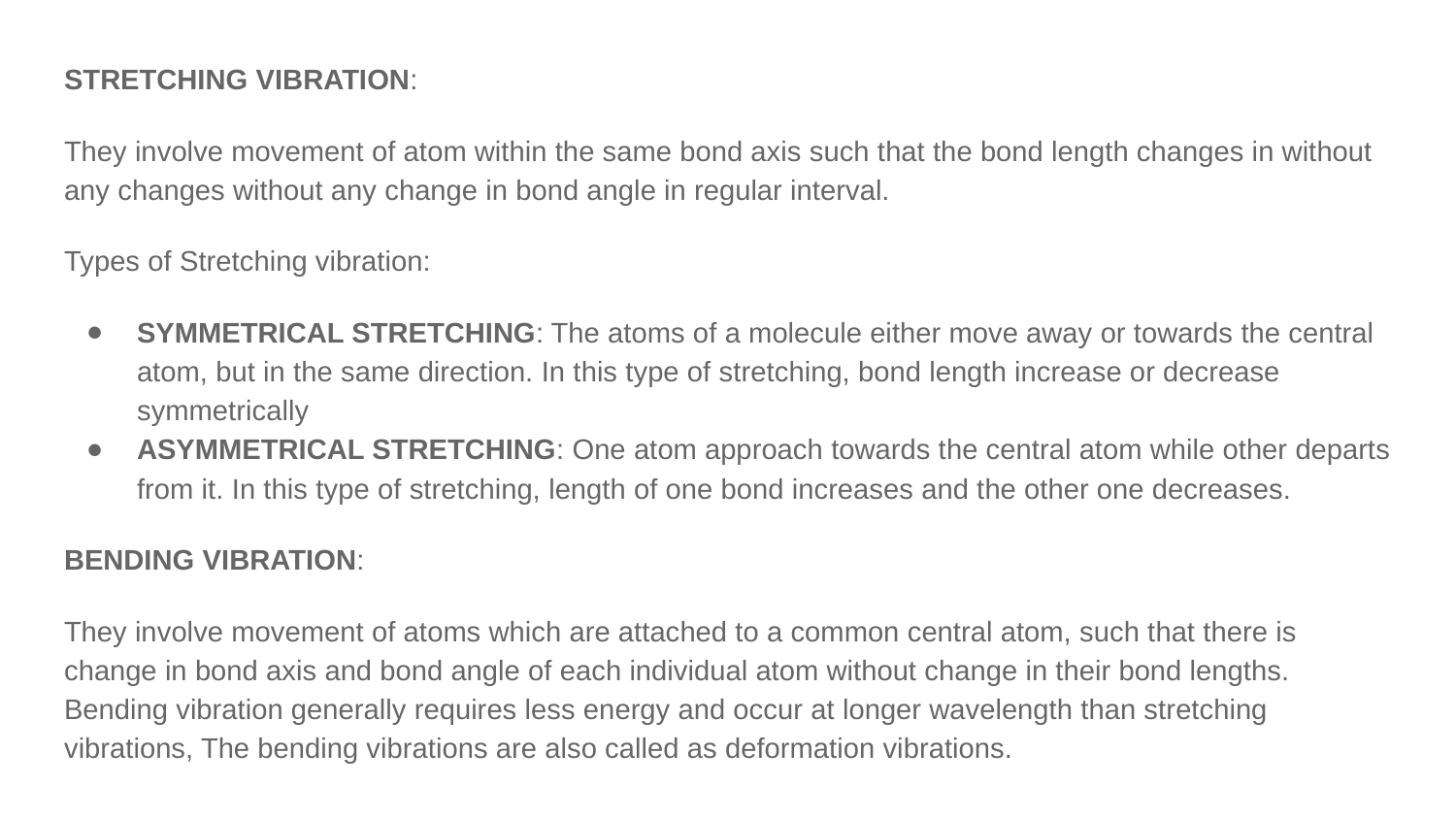

STRETCHING VIBRATION:
They involve movement of atom within the same bond axis such that the bond length changes in without any changes without any change in bond angle in regular interval.
Types of Stretching vibration:
SYMMETRICAL STRETCHING: The atoms of a molecule either move away or towards the central atom, but in the same direction. In this type of stretching, bond length increase or decrease symmetrically
ASYMMETRICAL STRETCHING: One atom approach towards the central atom while other departs from it. In this type of stretching, length of one bond increases and the other one decreases.
BENDING VIBRATION:
They involve movement of atoms which are attached to a common central atom, such that there is change in bond axis and bond angle of each individual atom without change in their bond lengths. Bending vibration generally requires less energy and occur at longer wavelength than stretching vibrations, The bending vibrations are also called as deformation vibrations.